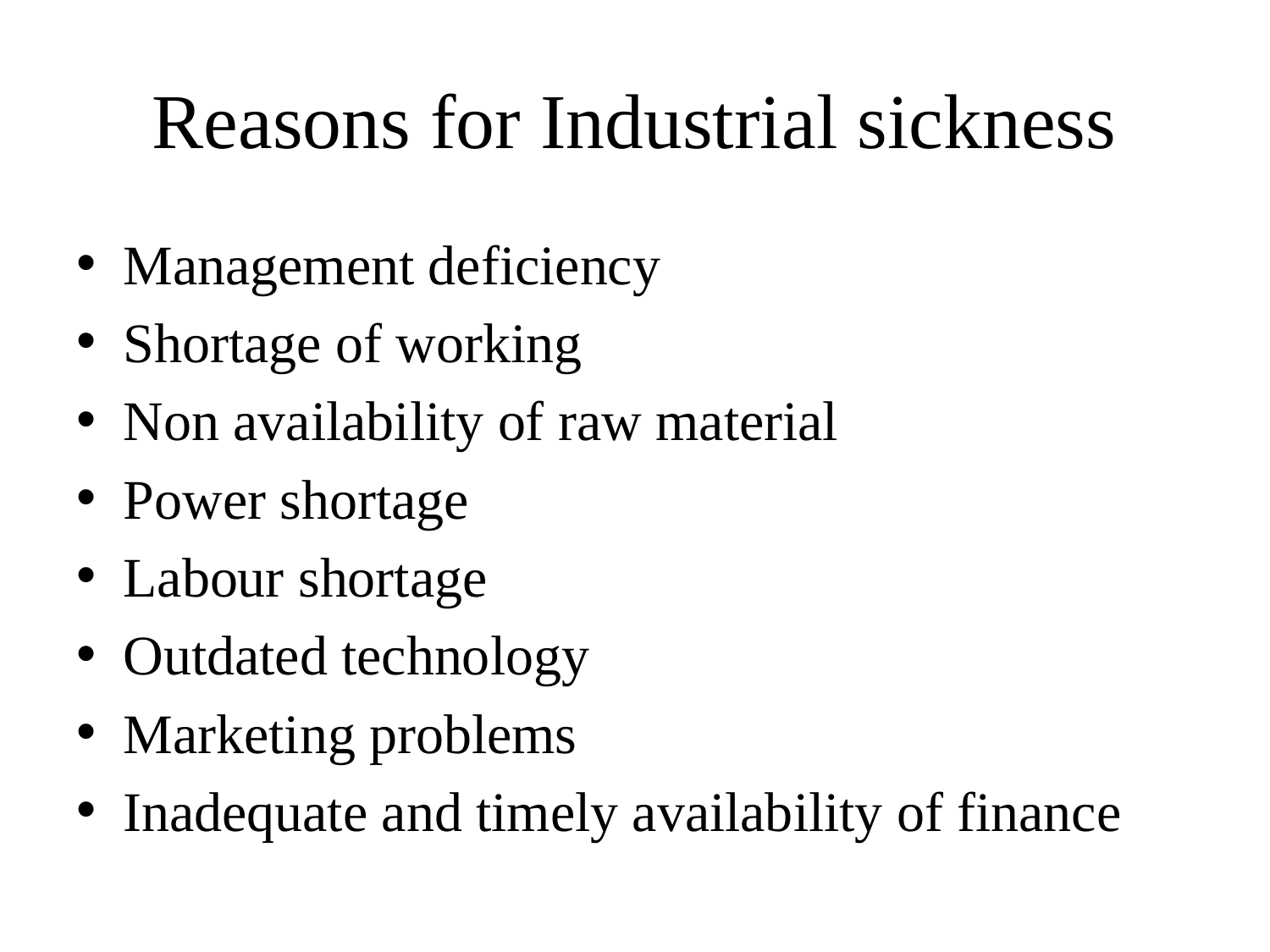

# Reasons for Industrial sickness
Management deficiency
Shortage of working
Non availability of raw material
Power shortage
Labour shortage
Outdated technology
Marketing problems
Inadequate and timely availability of finance